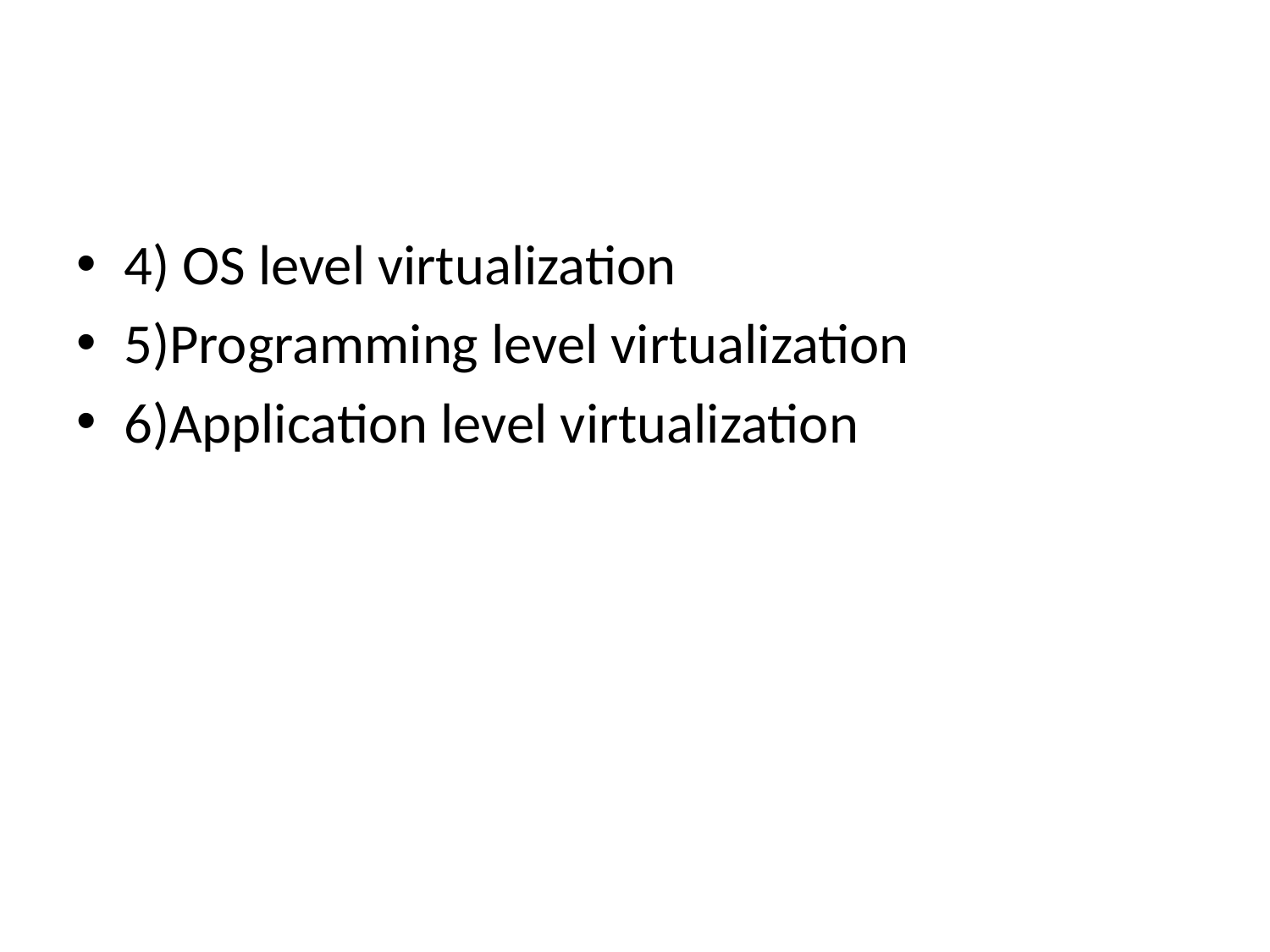

#
4) OS level virtualization
5)Programming level virtualization
6)Application level virtualization